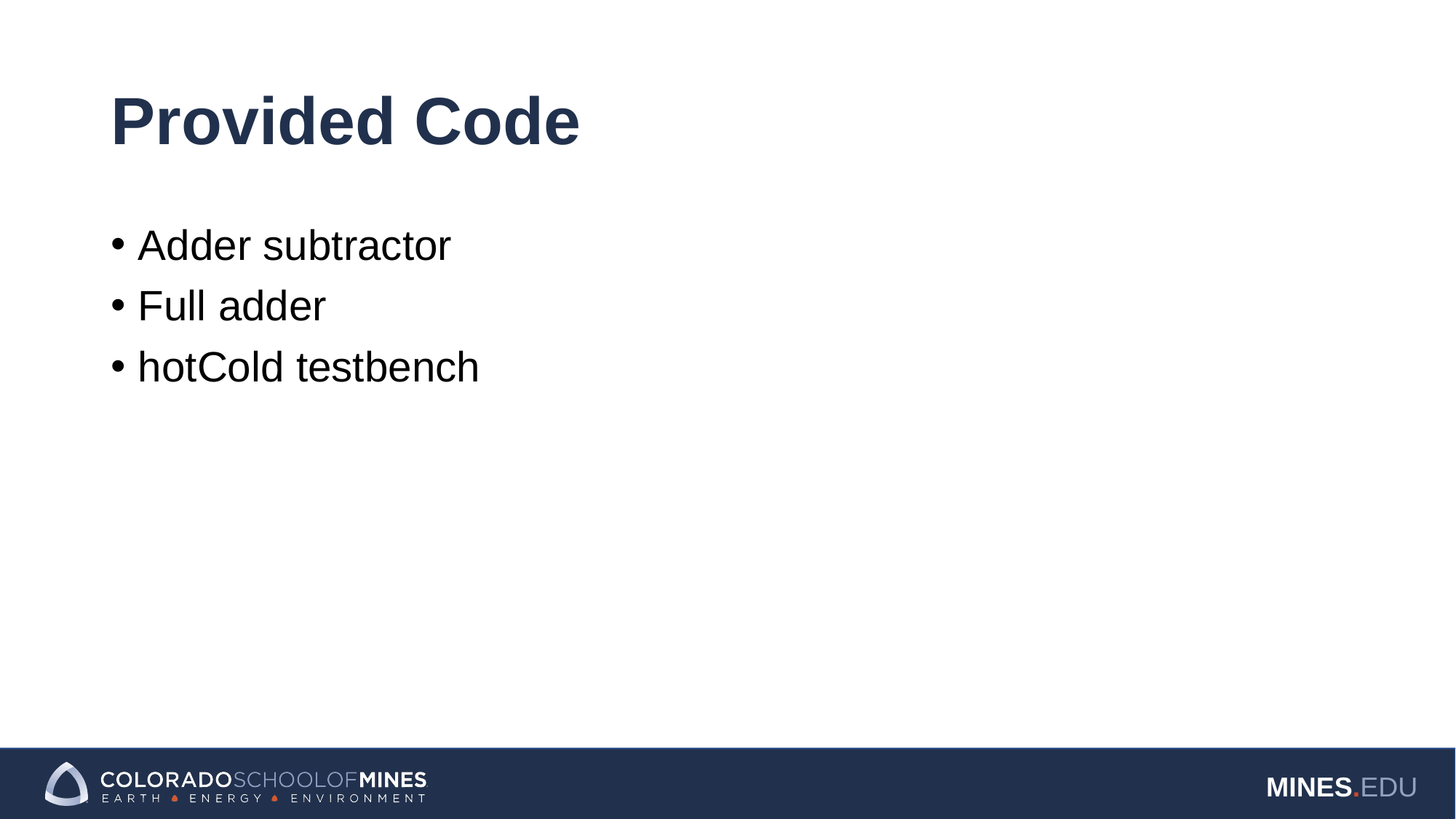

# Provided Code
Adder subtractor
Full adder
hotCold testbench